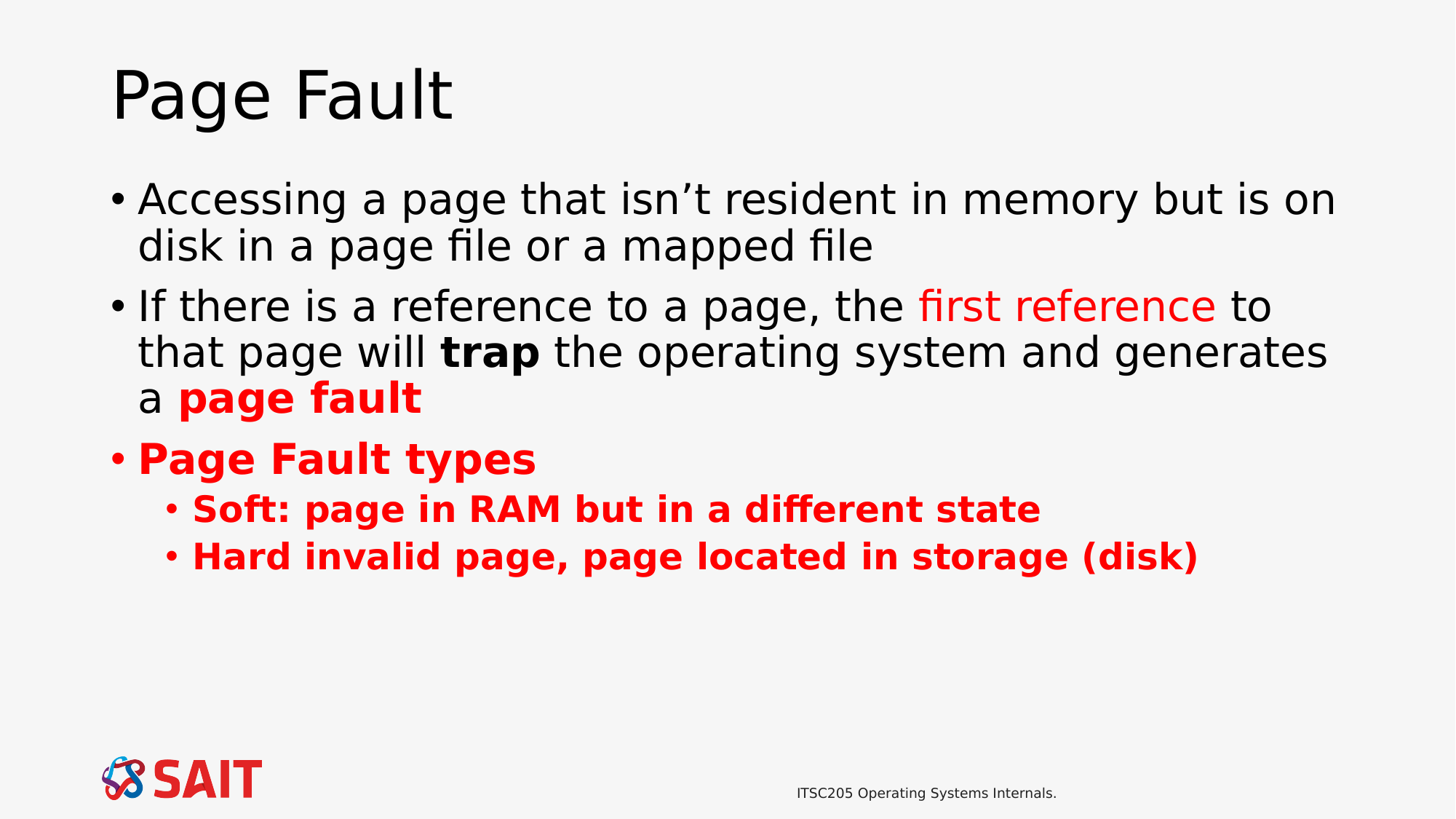

# Page Fault
Accessing a page that isn’t resident in memory but is on disk in a page file or a mapped file
If there is a reference to a page, the first reference to that page will trap the operating system and generates a page fault
Page Fault types
Soft: page in RAM but in a different state
Hard invalid page, page located in storage (disk)
ITSC205 Operating Systems Internals.